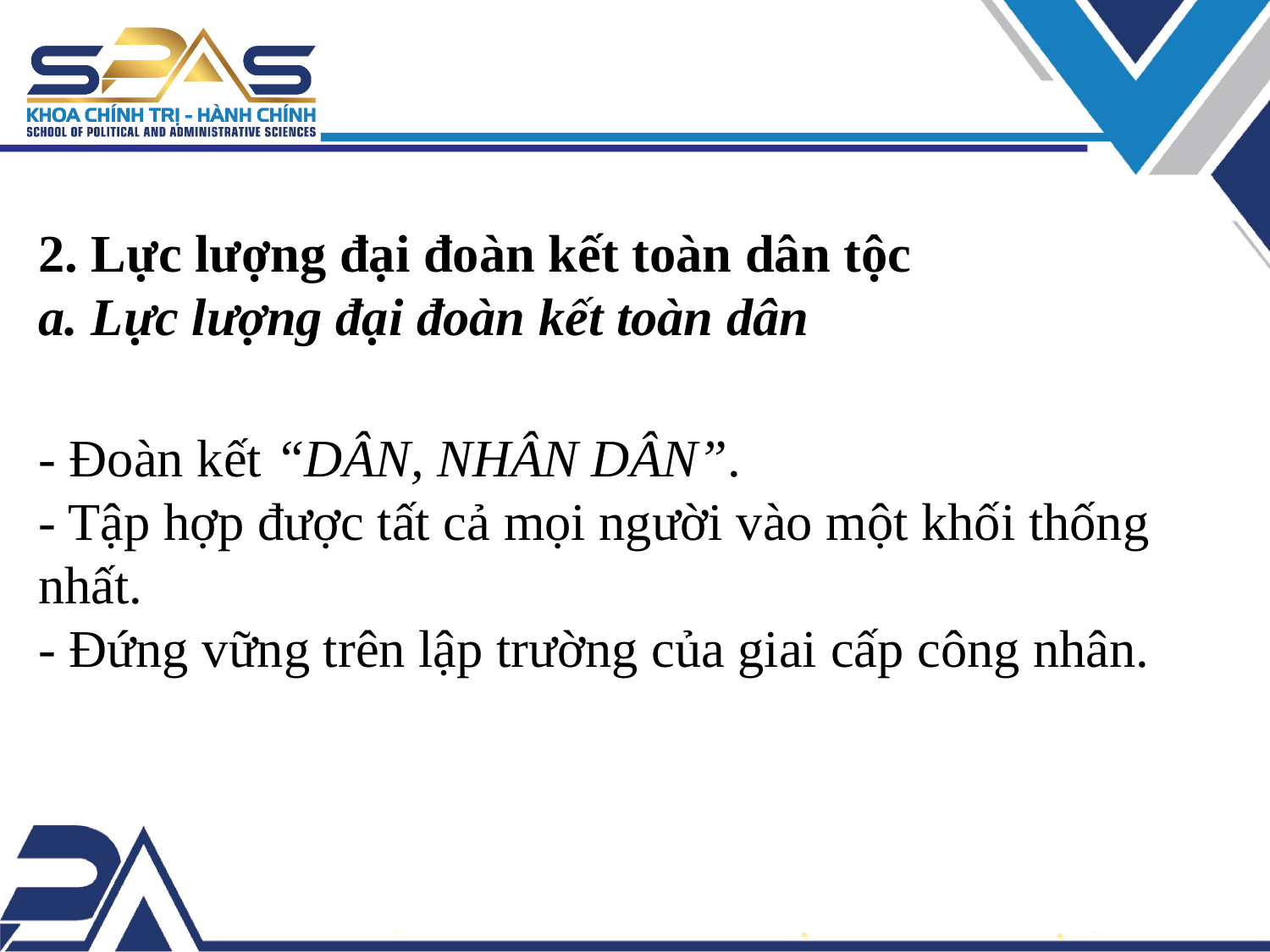

2. Lực lượng đại đoàn kết toàn dân tộc
a. Lực lượng đại đoàn kết toàn dân

- Đoàn kết “DÂN, NHÂN DÂN”.
- Tập hợp được tất cả mọi người vào một khối thống nhất.
- Đứng vững trên lập trường của giai cấp công nhân.